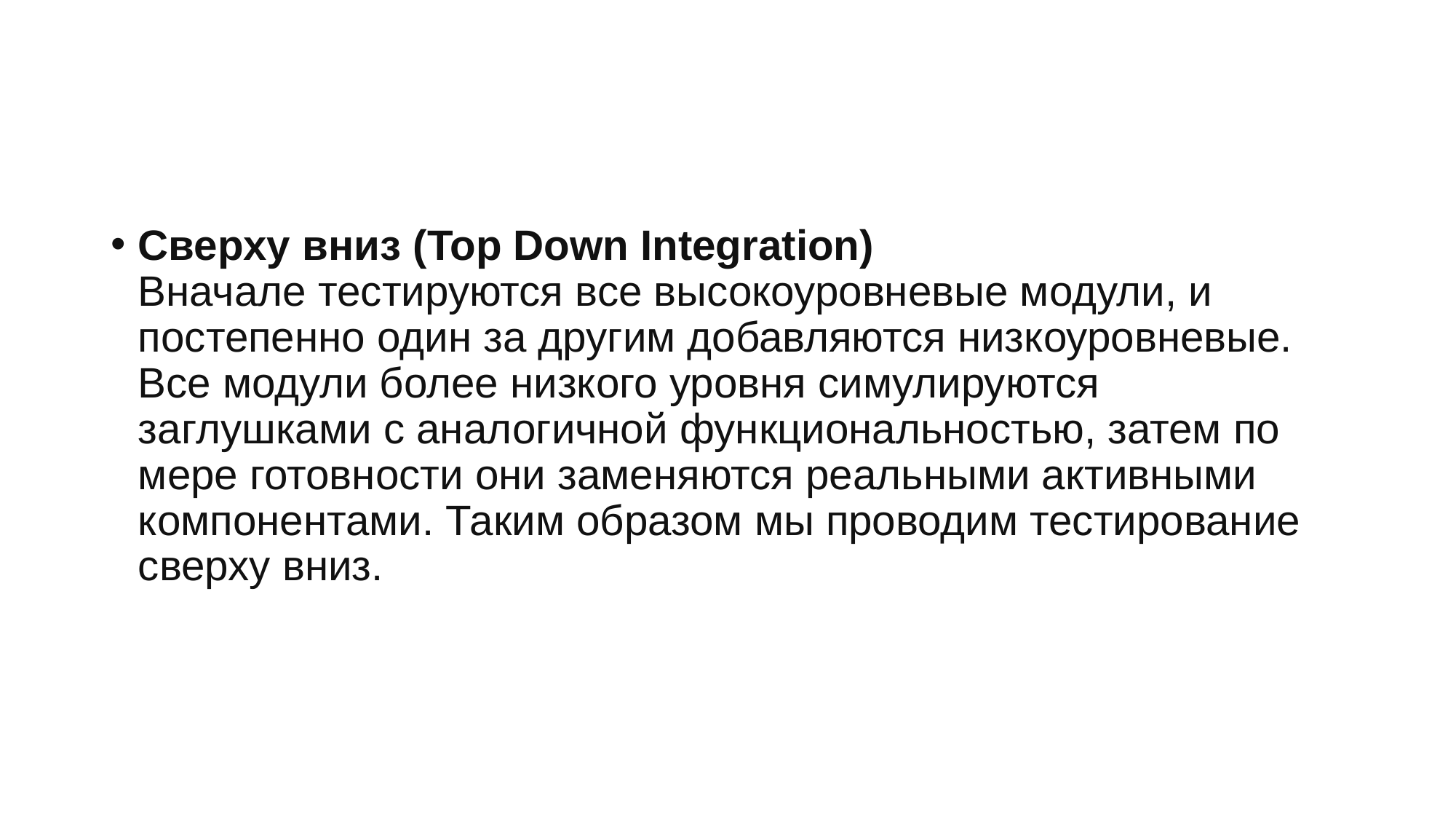

#
Сверху вниз (Top Down Integration)
Вначале тестируются все высокоуровневые модули, и постепенно один за другим добавляются низкоуровневые. Все модули более низкого уровня симулируются заглушками с аналогичной функциональностью, затем по мере готовности они заменяются реальными активными компонентами. Таким образом мы проводим тестирование сверху вниз.